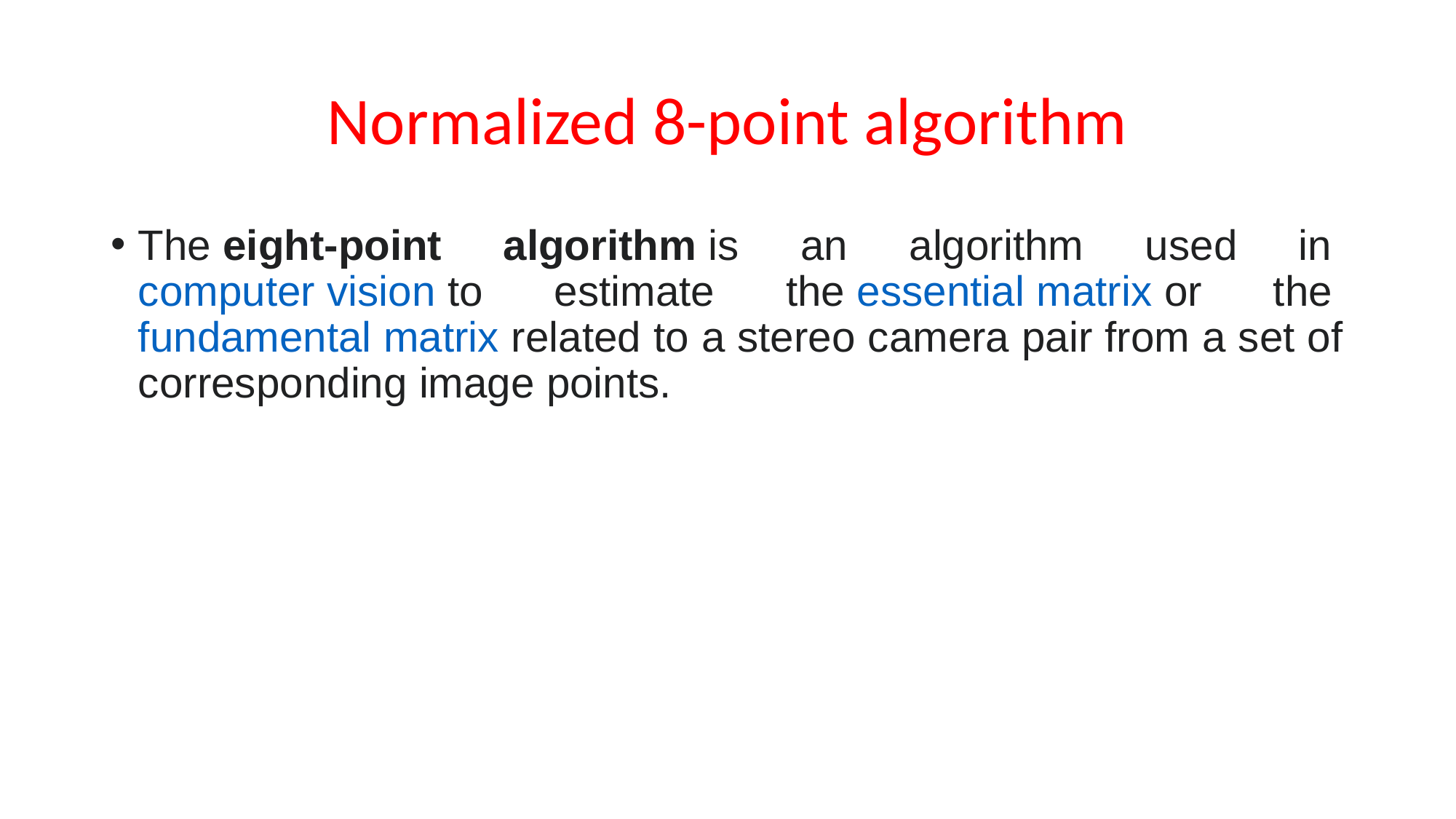

# Normalized 8-point algorithm
The eight-point algorithm is an algorithm used in computer vision to estimate the essential matrix or the fundamental matrix related to a stereo camera pair from a set of corresponding image points.